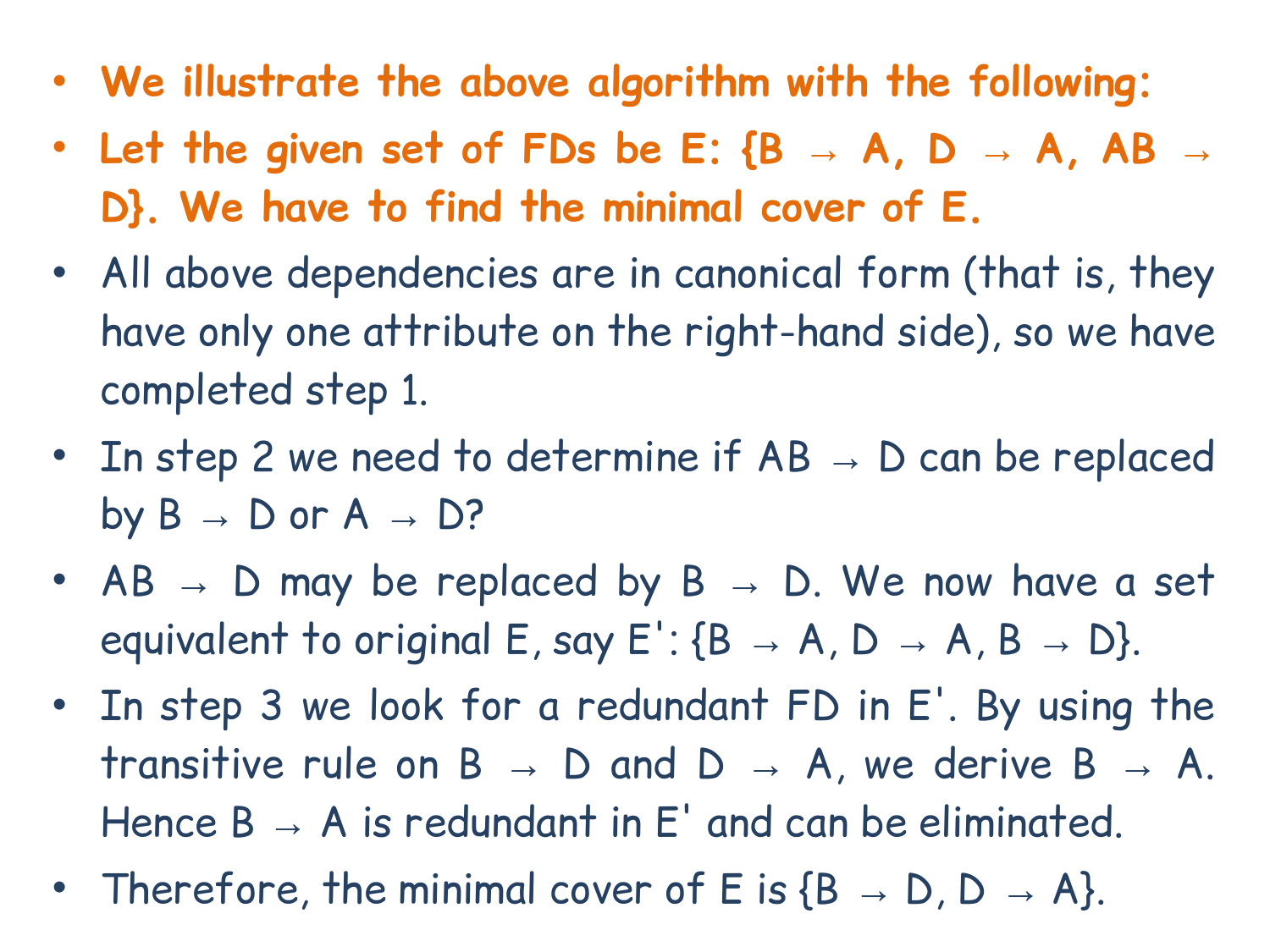

We illustrate the above algorithm with the following:
Let the given set of FDs be E: {B → A, D → A, AB → D}. We have to find the minimal cover of E.
All above dependencies are in canonical form (that is, they have only one attribute on the right-hand side), so we have completed step 1.
In step 2 we need to determine if AB → D can be replaced by B → D or A → D?
AB → D may be replaced by B → D. We now have a set equivalent to original E, say E': {B → A, D → A, B → D}.
In step 3 we look for a redundant FD in E'. By using the transitive rule on B → D and D → A, we derive B → A. Hence B → A is redundant in E' and can be eliminated.
Therefore, the minimal cover of E is {B → D, D → A}.